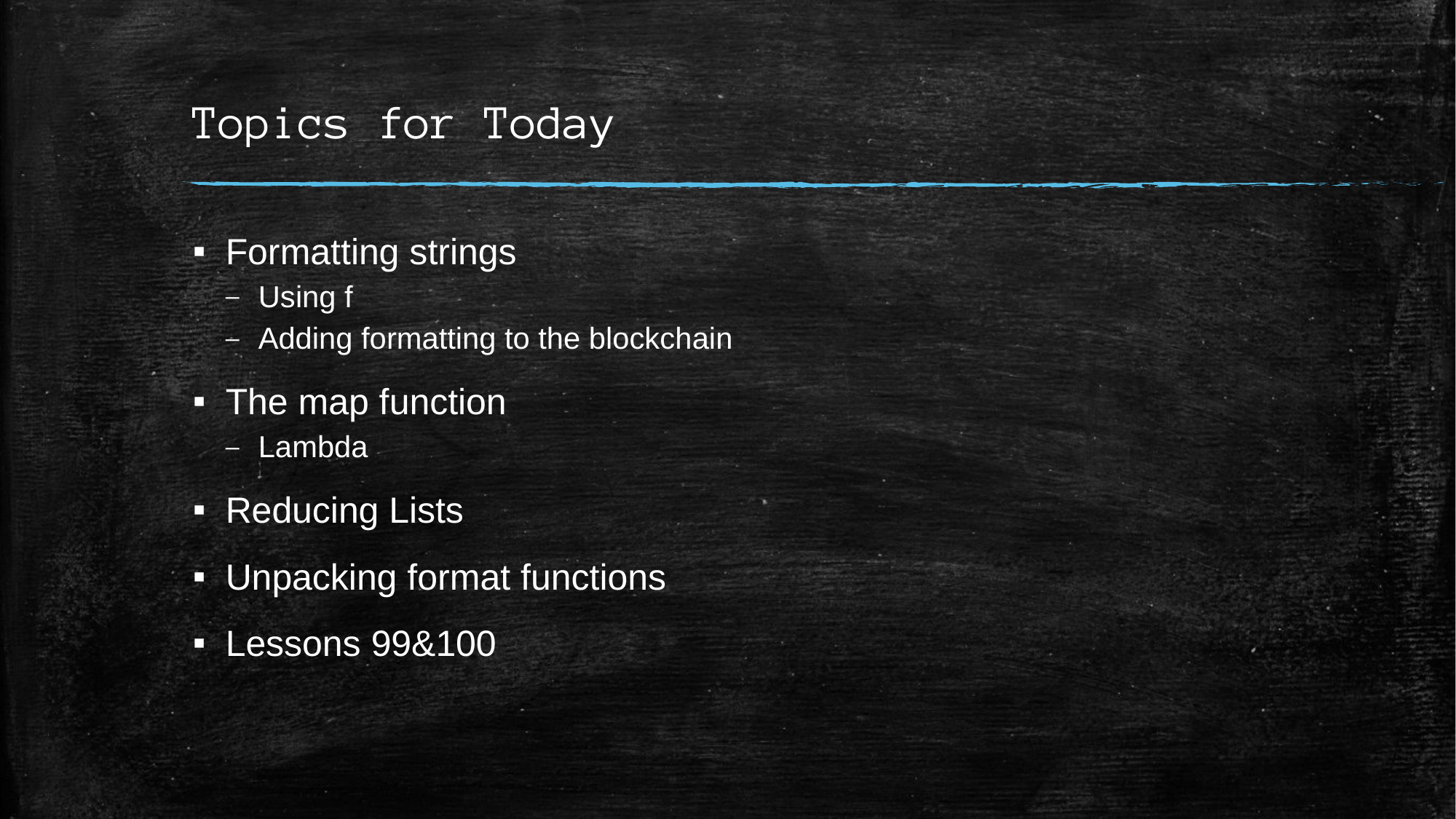

# Topics for Today
Formatting strings
Using f
Adding formatting to the blockchain
The map function
Lambda
Reducing Lists
Unpacking format functions
Lessons 99&100